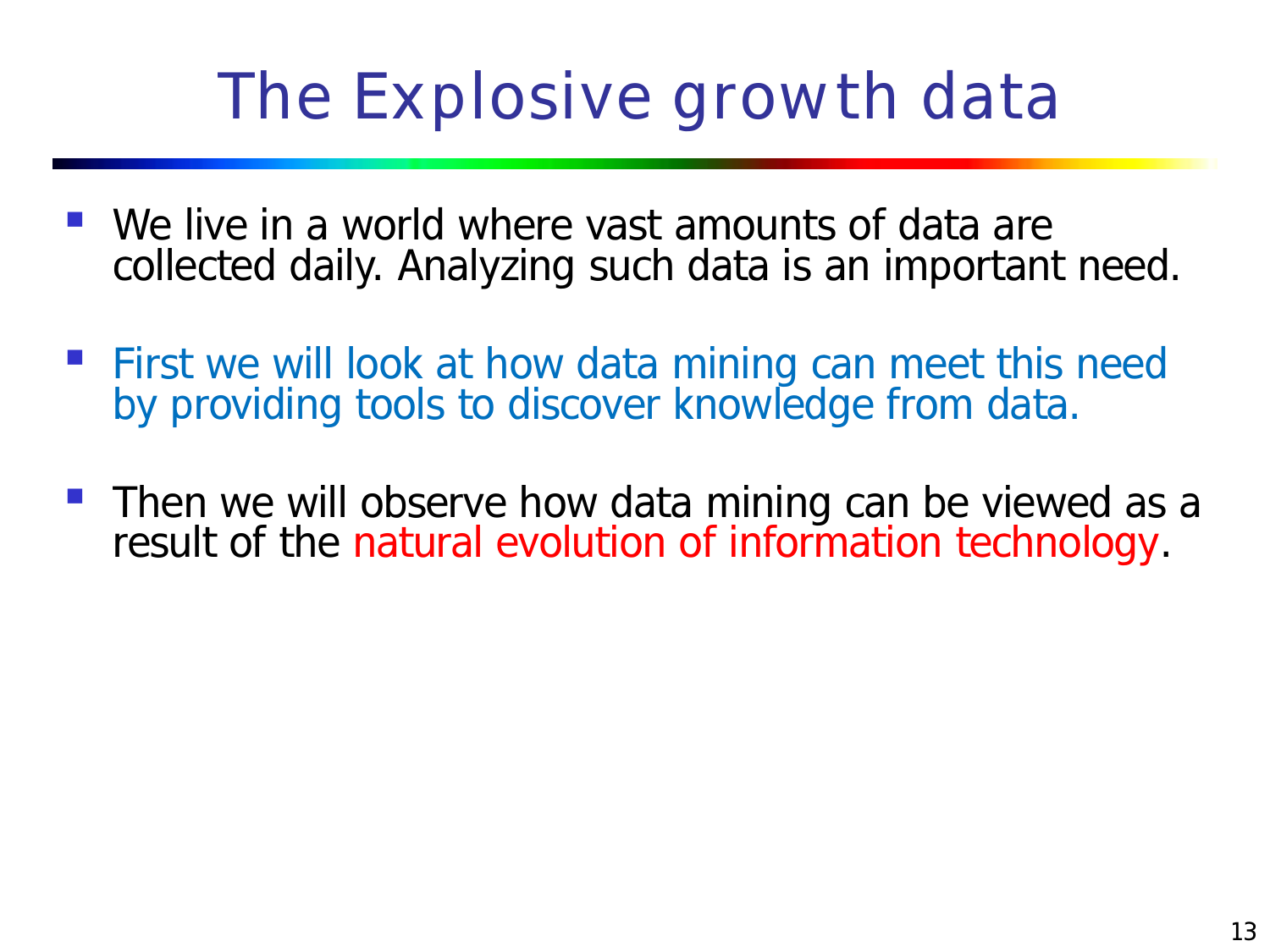

# The Explosive growth data
We live in a world where vast amounts of data are collected daily. Analyzing such data is an important need.

First we will look at how data mining can meet this need by providing tools to discover knowledge from data.

Then we will observe how data mining can be viewed as a result of the natural evolution of information technology.
13